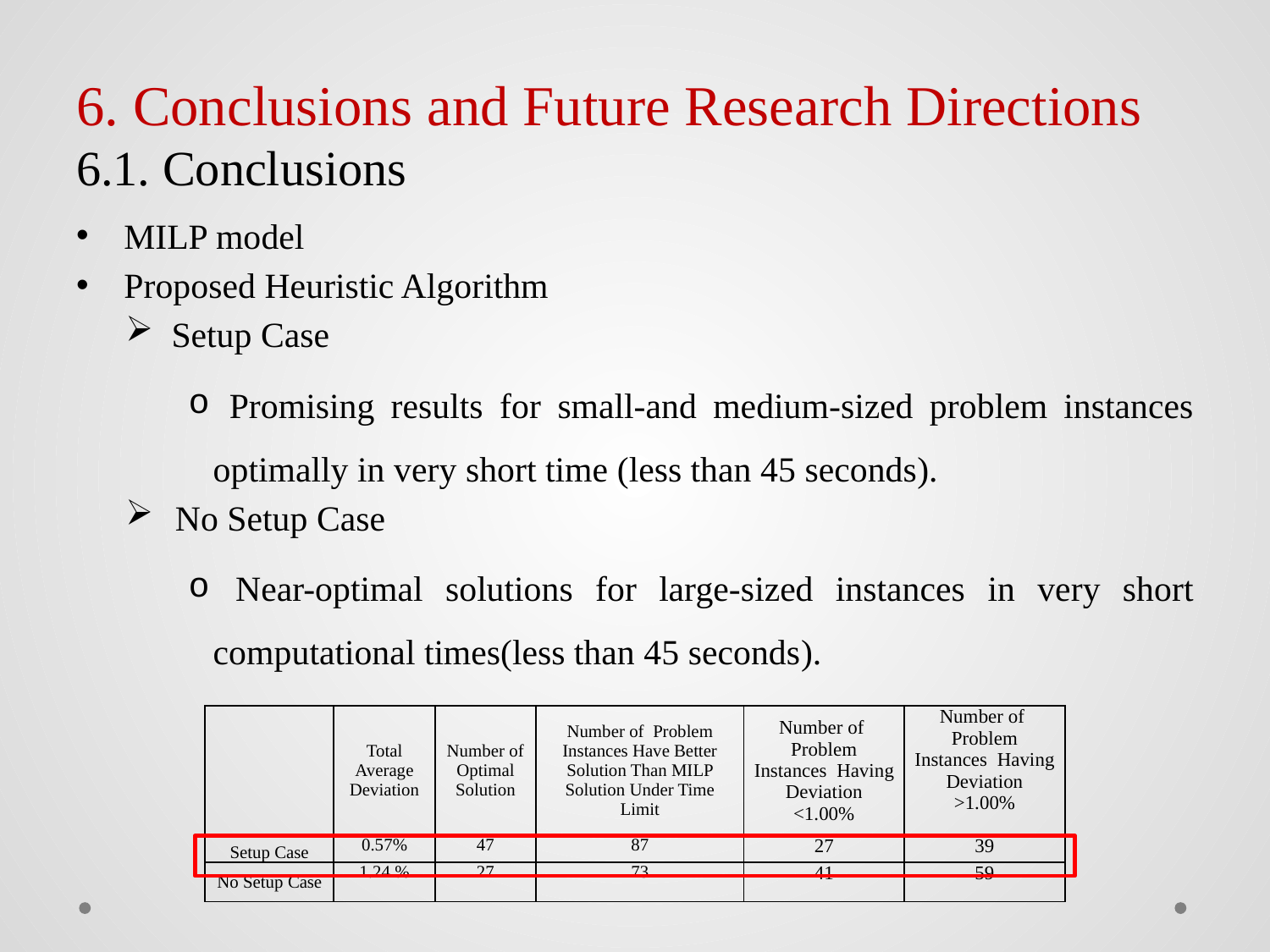

# 6. Conclusions and Future Research Directions 6.1. Conclusions
MILP model
Proposed Heuristic Algorithm
  Setup Case
 Promising results for small-and medium-sized problem instances optimally in very short time (less than 45 seconds).
No Setup Case
 Near-optimal solutions for large-sized instances in very short computational times(less than 45 seconds).

|  | Total Average Deviation | Number of Optimal Solution | Number of Problem Instances Have Better Solution Than MILP Solution Under Time Limit | Number of Problem Instances Having Deviation <1.00% | Number of Problem Instances Having Deviation >1.00% |
| --- | --- | --- | --- | --- | --- |
| Setup Case | 0.57% | 47 | 87 | 27 | 39 |
| No Setup Case | 1.24 % | 27 | 73 | 41 | 59 |